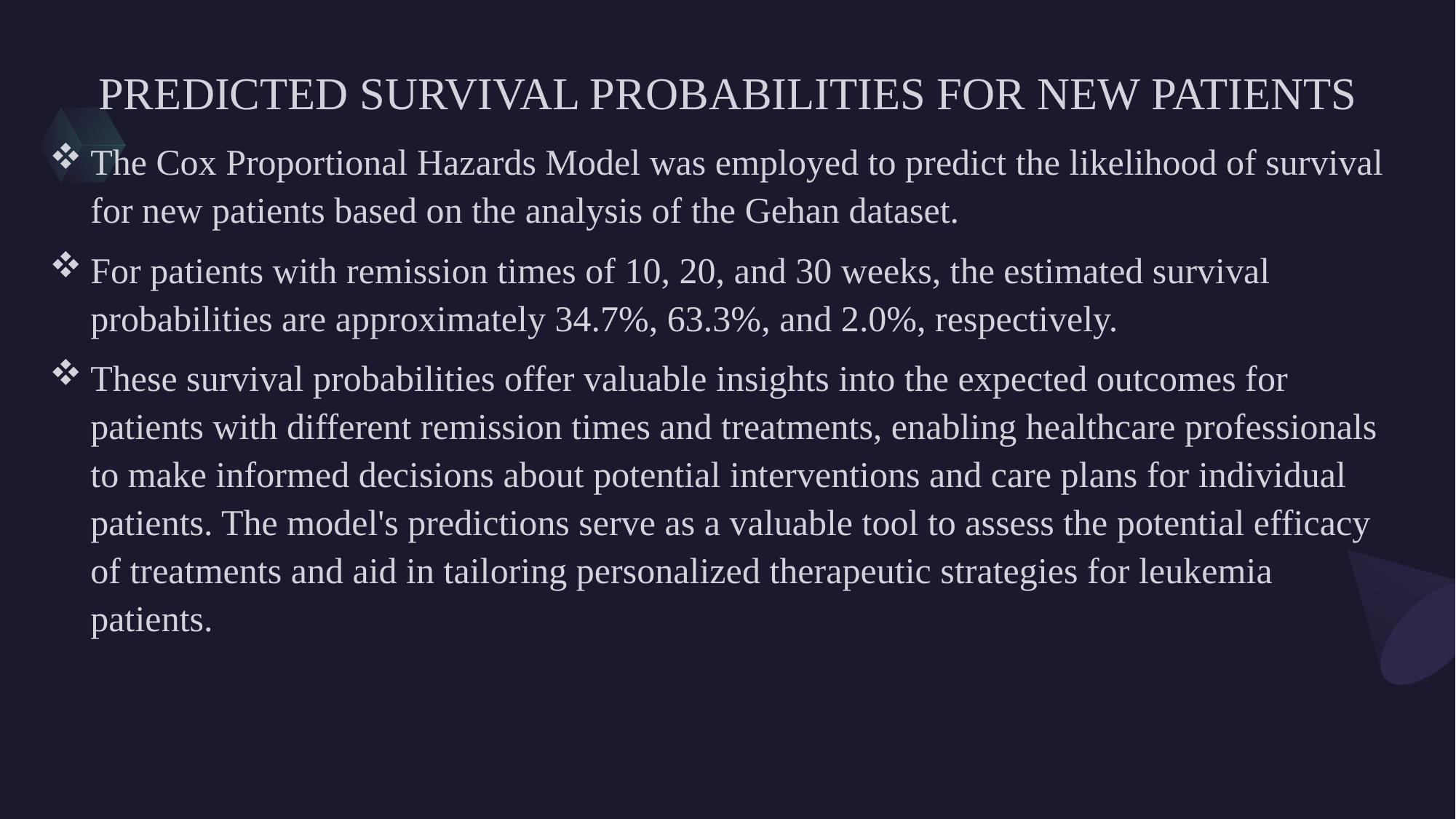

# PREDICTED SURVIVAL PROBABILITIES FOR NEW PATIENTS
The Cox Proportional Hazards Model was employed to predict the likelihood of survival for new patients based on the analysis of the Gehan dataset.
For patients with remission times of 10, 20, and 30 weeks, the estimated survival probabilities are approximately 34.7%, 63.3%, and 2.0%, respectively.
These survival probabilities offer valuable insights into the expected outcomes for patients with different remission times and treatments, enabling healthcare professionals to make informed decisions about potential interventions and care plans for individual patients. The model's predictions serve as a valuable tool to assess the potential efficacy of treatments and aid in tailoring personalized therapeutic strategies for leukemia patients.